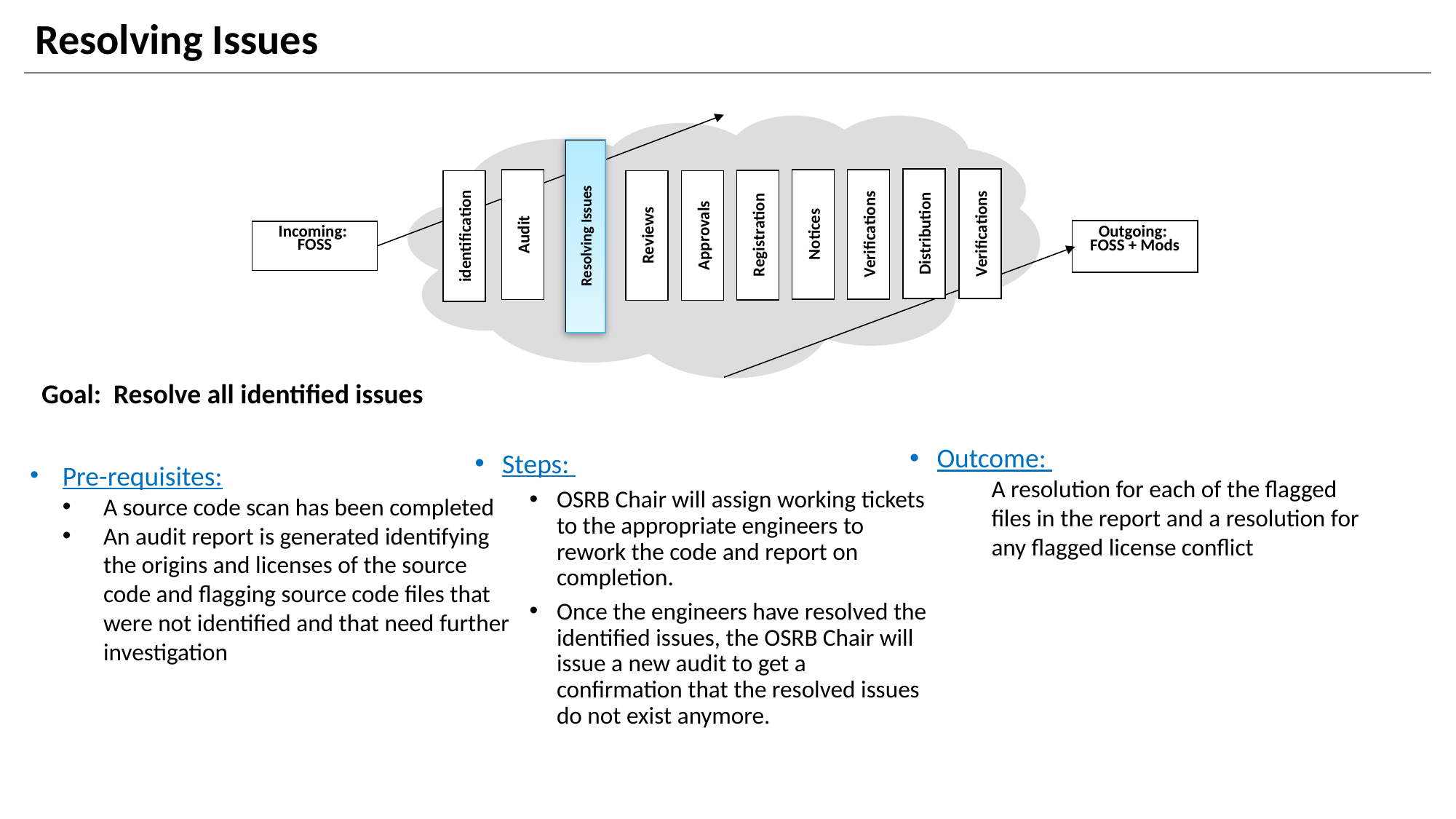

# Resolving Issues

Resolving Issues
Distribution
Verifications
Audit
Notices
Verifications
Registration
identification
Reviews
Approvals
Incoming:
FOSS
Outgoing:
FOSS + Mods
Goal:  Resolve all identified issues
Pre-requisites:
A source code scan has been completed
An audit report is generated identifying the origins and licenses of the source code and flagging source code files that were not identified and that need further investigation

Outcome:
A resolution for each of the flagged files in the report and a resolution for any flagged license conflict

Steps:
OSRB Chair will assign working tickets to the appropriate engineers to rework the code and report on completion.
Once the engineers have resolved the identified issues, the OSRB Chair will issue a new audit to get a confirmation that the resolved issues do not exist anymore.